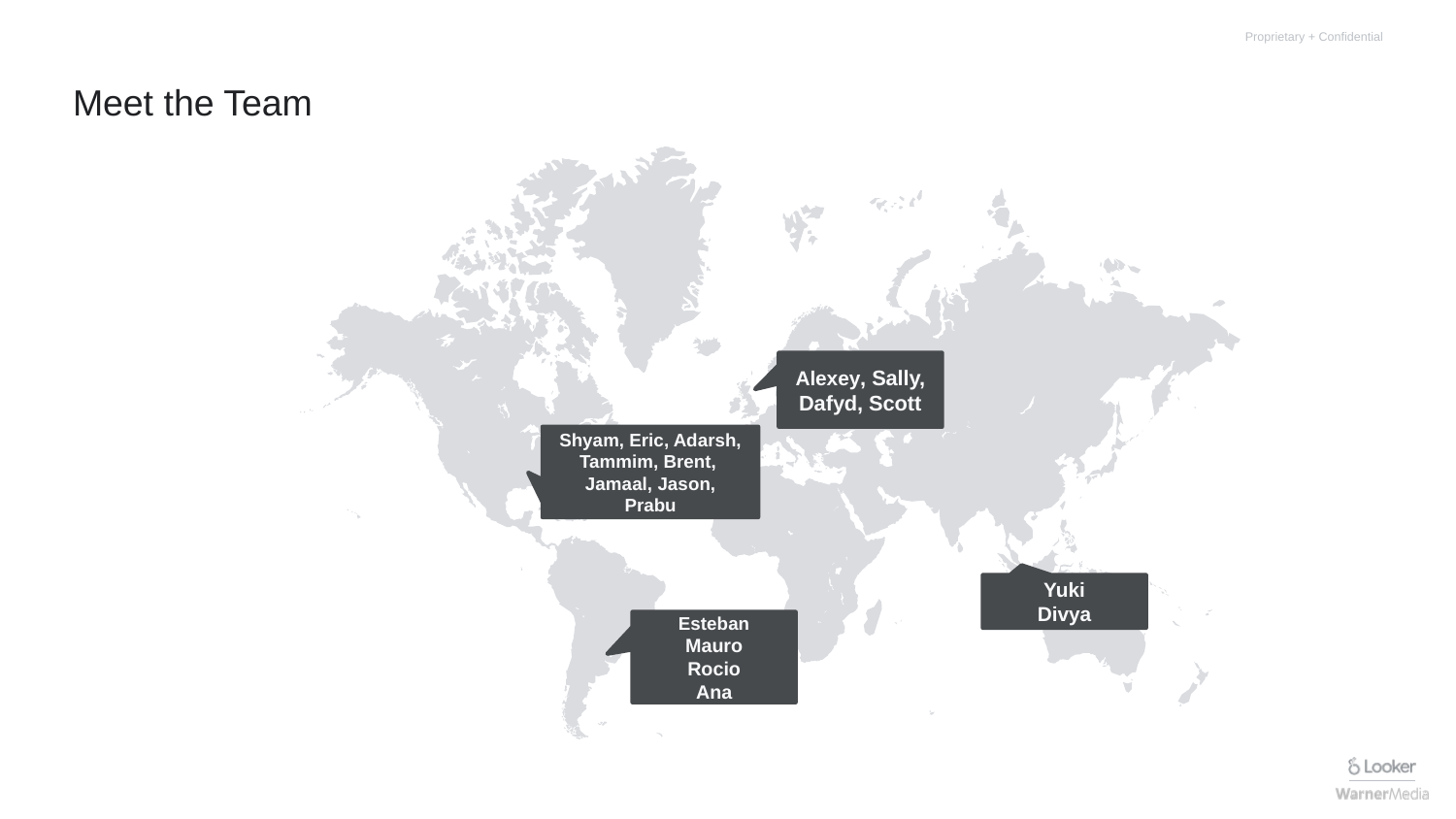

# Meet the Team

Alexey, Sally, Dafyd, Scott
Shyam, Eric, Adarsh, Tammim, Brent,
Jamaal, Jason, Prabu
Yuki
Divya
Esteban
Mauro
Rocio
Ana